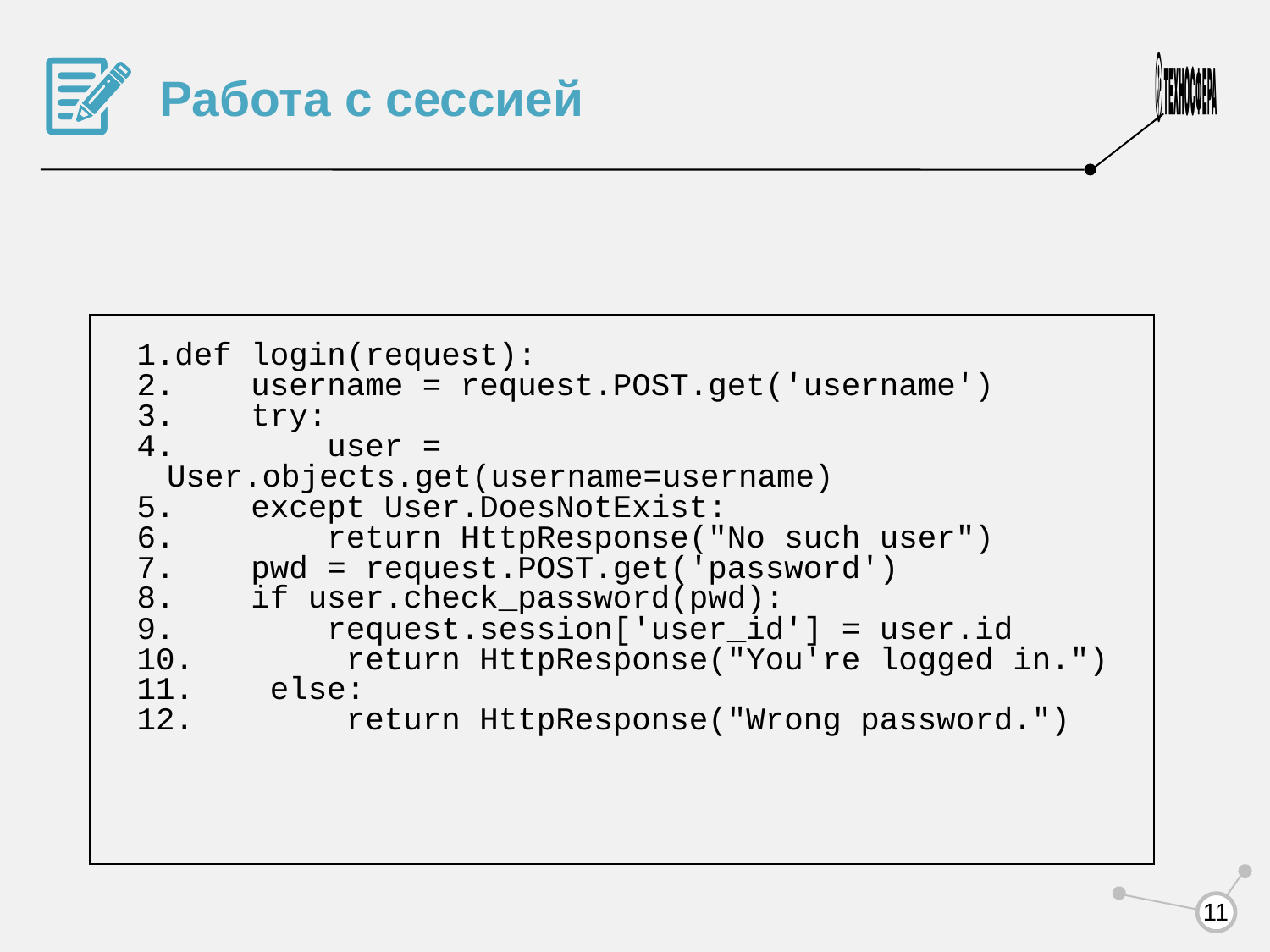

Работа с сессией

def login(request):
    username = request.POST.get('username')
    try:
        user = User.objects.get(username=username)
    except User.DoesNotExist:
        return HttpResponse("No such user")
    pwd = request.POST.get('password')
    if user.check_password(pwd):
        request.session['user_id'] = user.id
        return HttpResponse("You're logged in.")
    else:
        return HttpResponse("Wrong password.")
11